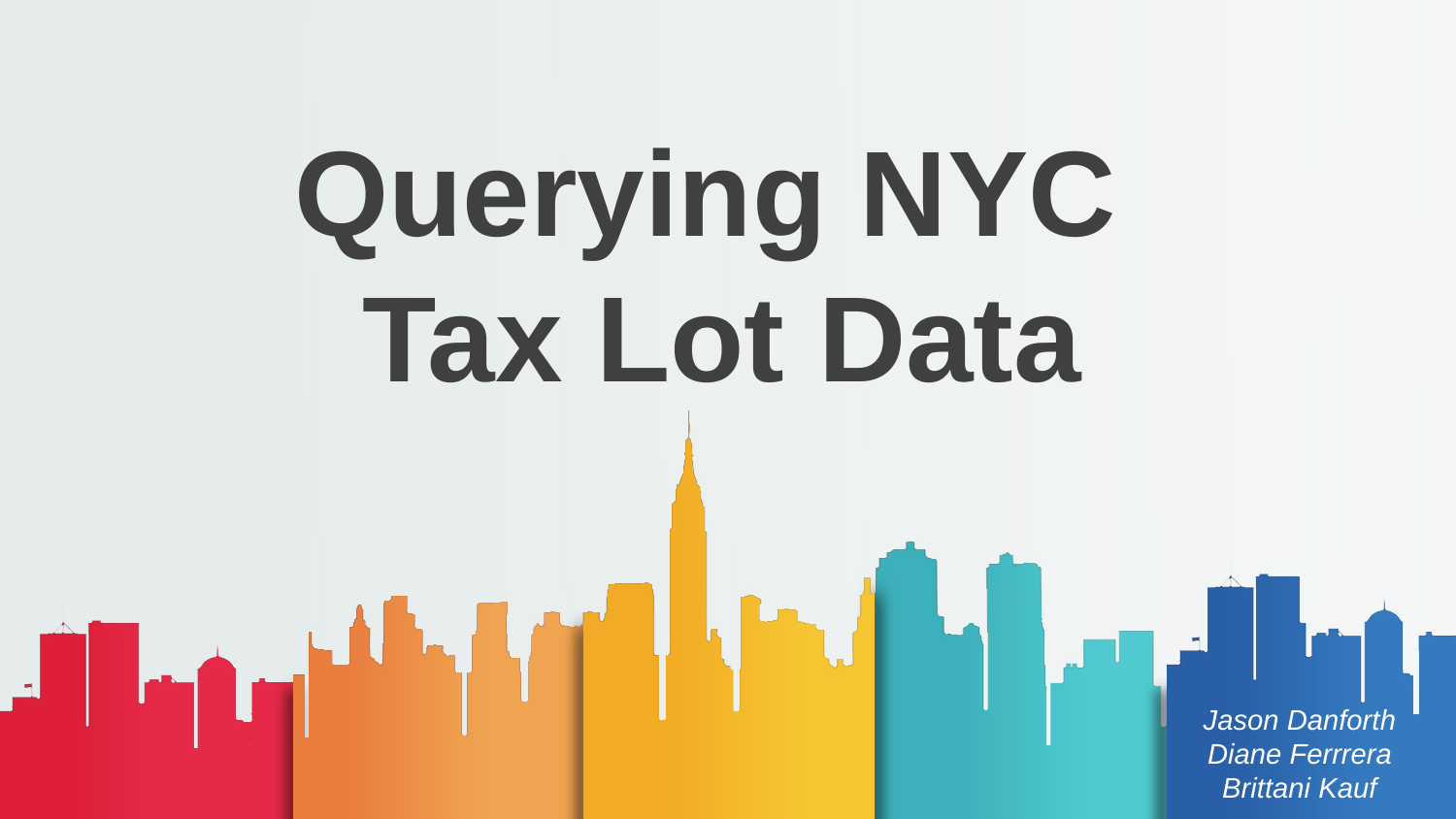

# Querying NYC Tax Lot Data
Jason Danforth
Diane Ferrrera
Brittani Kauf